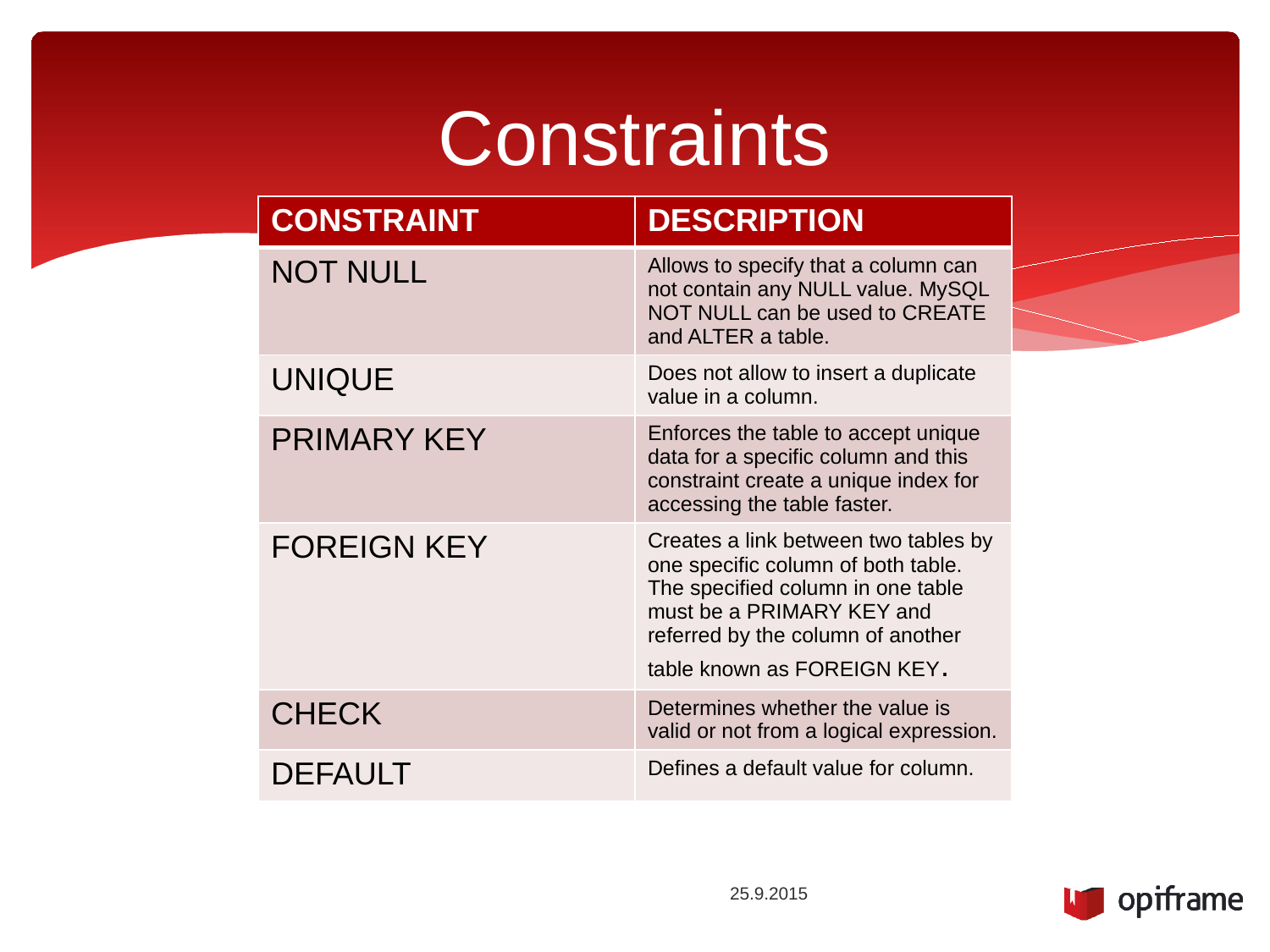

# Constraints
| CONSTRAINT | DESCRIPTION |
| --- | --- |
| NOT NULL | Allows to specify that a column can not contain any NULL value. MySQL NOT NULL can be used to CREATE and ALTER a table. |
| UNIQUE | Does not allow to insert a duplicate value in a column. |
| PRIMARY KEY | Enforces the table to accept unique data for a specific column and this constraint create a unique index for accessing the table faster. |
| FOREIGN KEY | Creates a link between two tables by one specific column of both table. The specified column in one table must be a PRIMARY KEY and referred by the column of another table known as FOREIGN KEY. |
| CHECK | Determines whether the value is valid or not from a logical expression. |
| DEFAULT | Defines a default value for column. |

25.9.2015